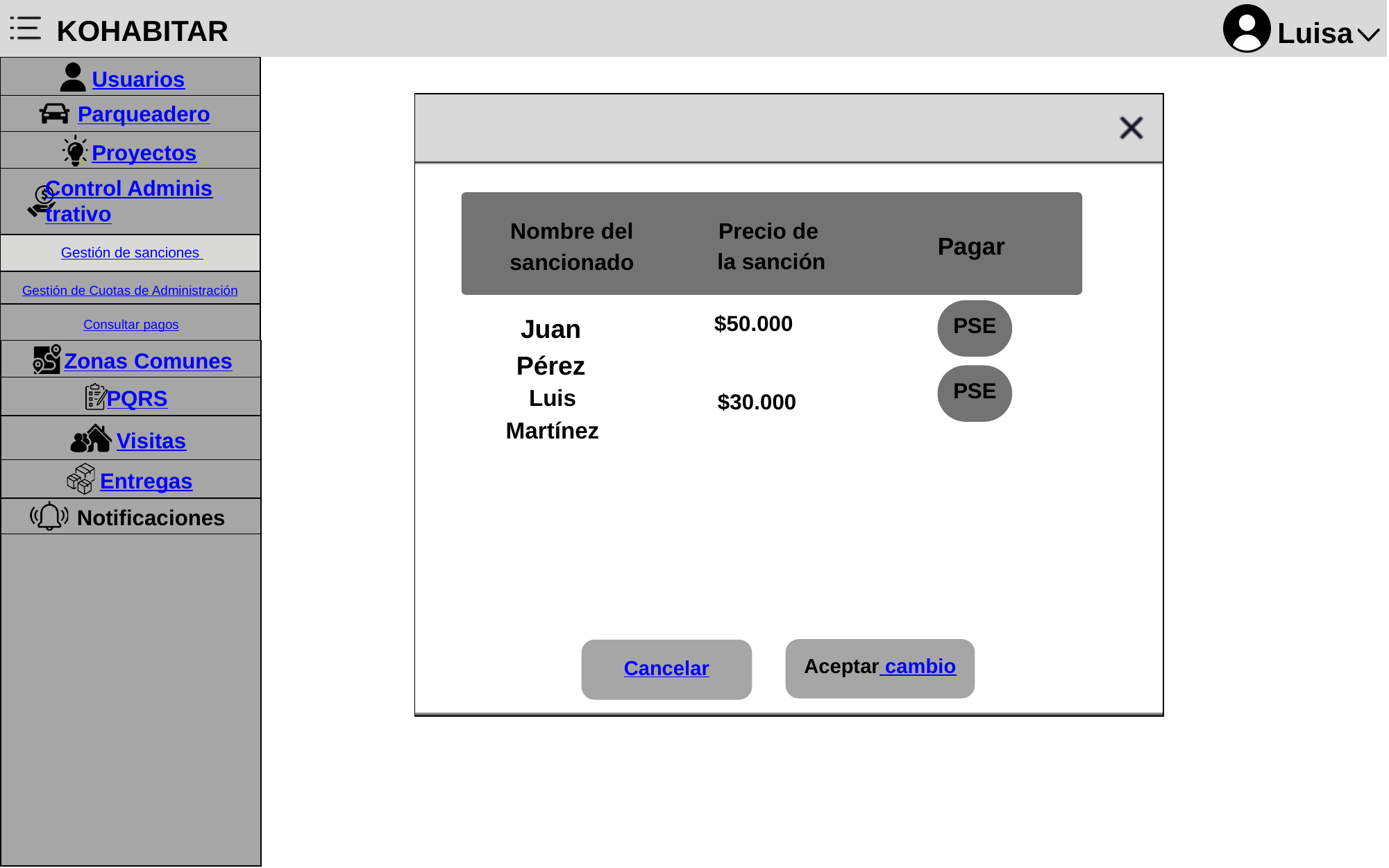

KOHABITAR
Luisa

Usuarios

Parqueadero

Proyectos

Control Administrativo

Nombre del sancionado
Precio de
 la sanción
Pagar

Gestión de sanciones

Gestión de Cuotas de Administración

PSE

Consultar pagos
$50.000
Juan Pérez

Zonas Comunes

PSE

PQRS

Luis Martínez
$30.000

Visitas

Entregas

Notificaciones

Aceptar cambio

Cancelar